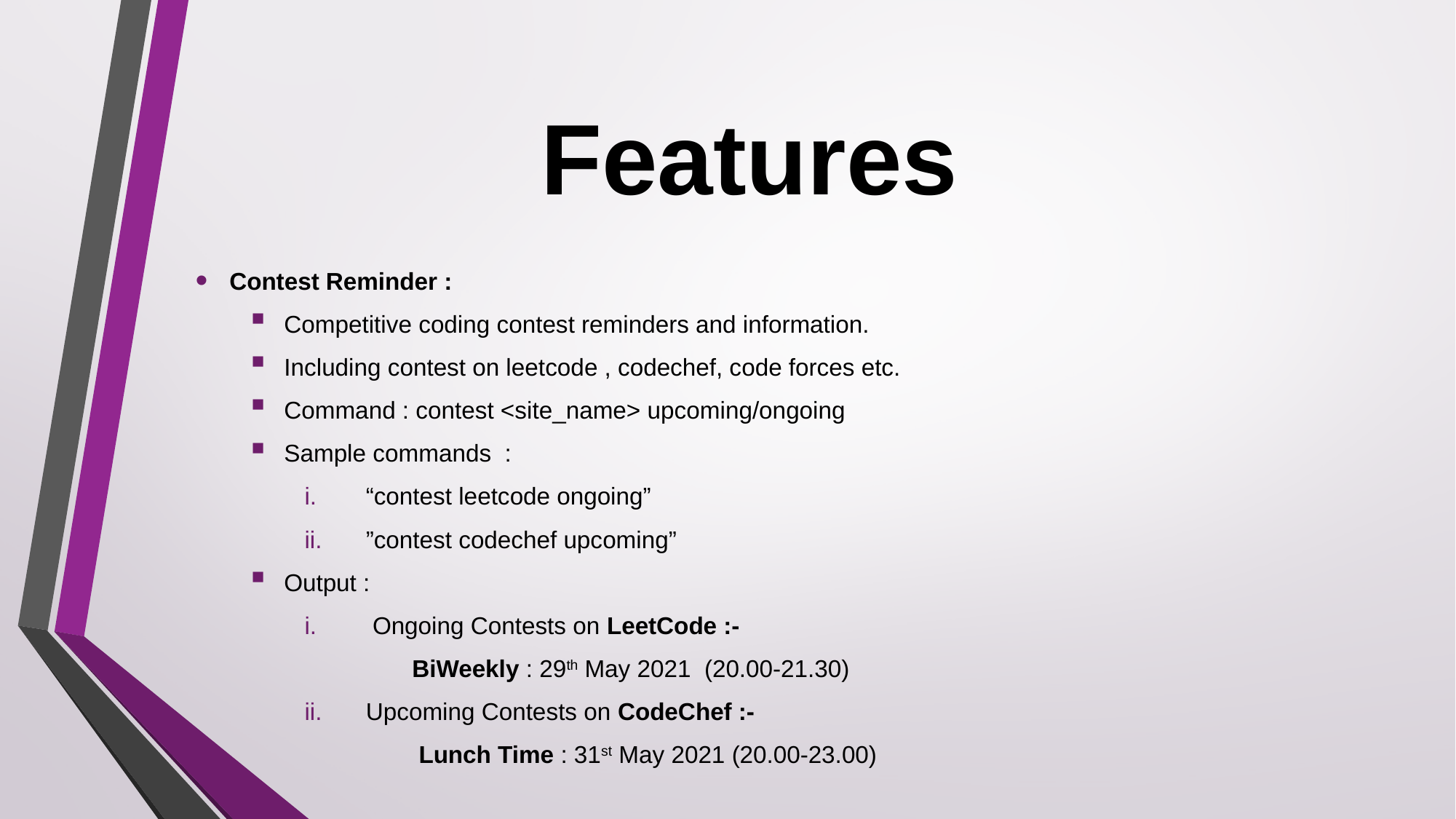

# Features
Contest Reminder :
Competitive coding contest reminders and information.
Including contest on leetcode , codechef, code forces etc.
Command : contest <site_name> upcoming/ongoing
Sample commands  :
“contest leetcode ongoing”
”contest codechef upcoming”
Output :
 Ongoing Contests on LeetCode :-
                BiWeekly : 29th May 2021  (20.00-21.30)
Upcoming Contests on CodeChef :-
                 Lunch Time : 31st May 2021 (20.00-23.00)